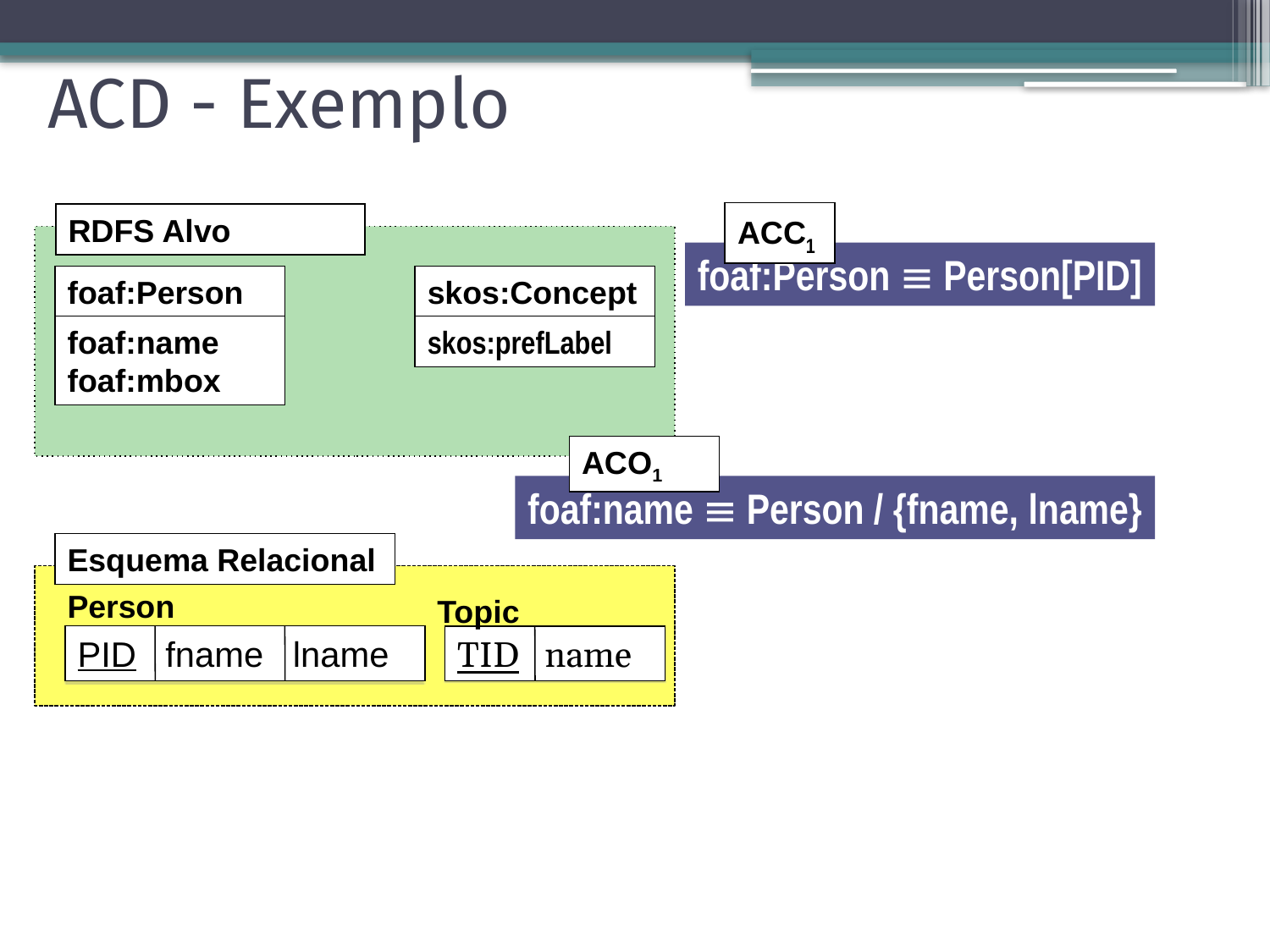

ACD - Exemplo
ACC1
foaf:Person ≡ Person[PID]
RDFS Alvo

foaf:Person
skos:Concept
foaf:name
foaf:mbox
skos:prefLabel
ACO1
foaf:name ≡ Person / {fname, lname}
Esquema Relacional

Person
Topic
PID   fname   lname
TID   name